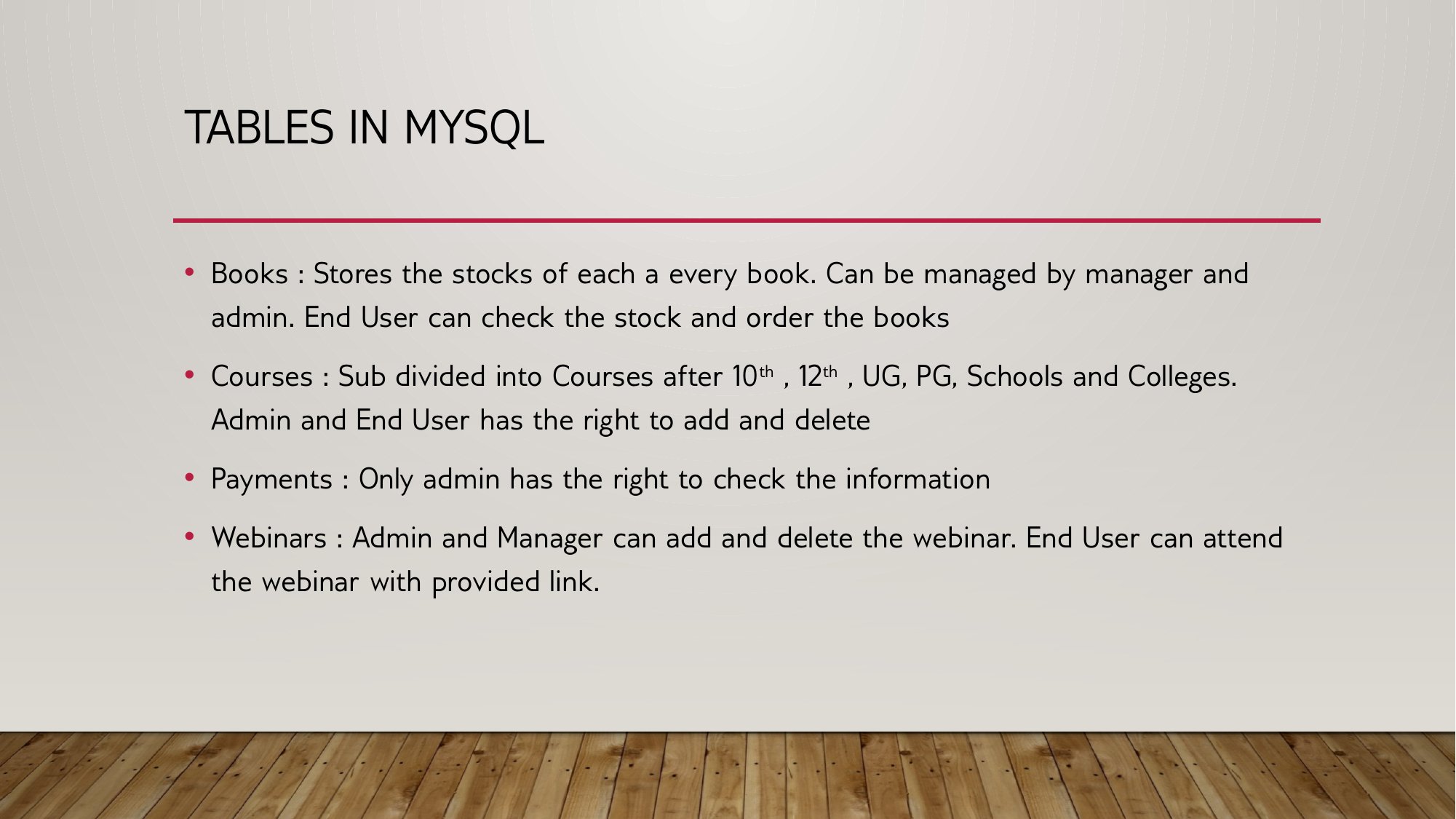

# Tables in Mysql
Books : Stores the stocks of each a every book. Can be managed by manager and admin. End User can check the stock and order the books
Courses : Sub divided into Courses after 10th , 12th , UG, PG, Schools and Colleges. Admin and End User has the right to add and delete
Payments : Only admin has the right to check the information
Webinars : Admin and Manager can add and delete the webinar. End User can attend the webinar with provided link.